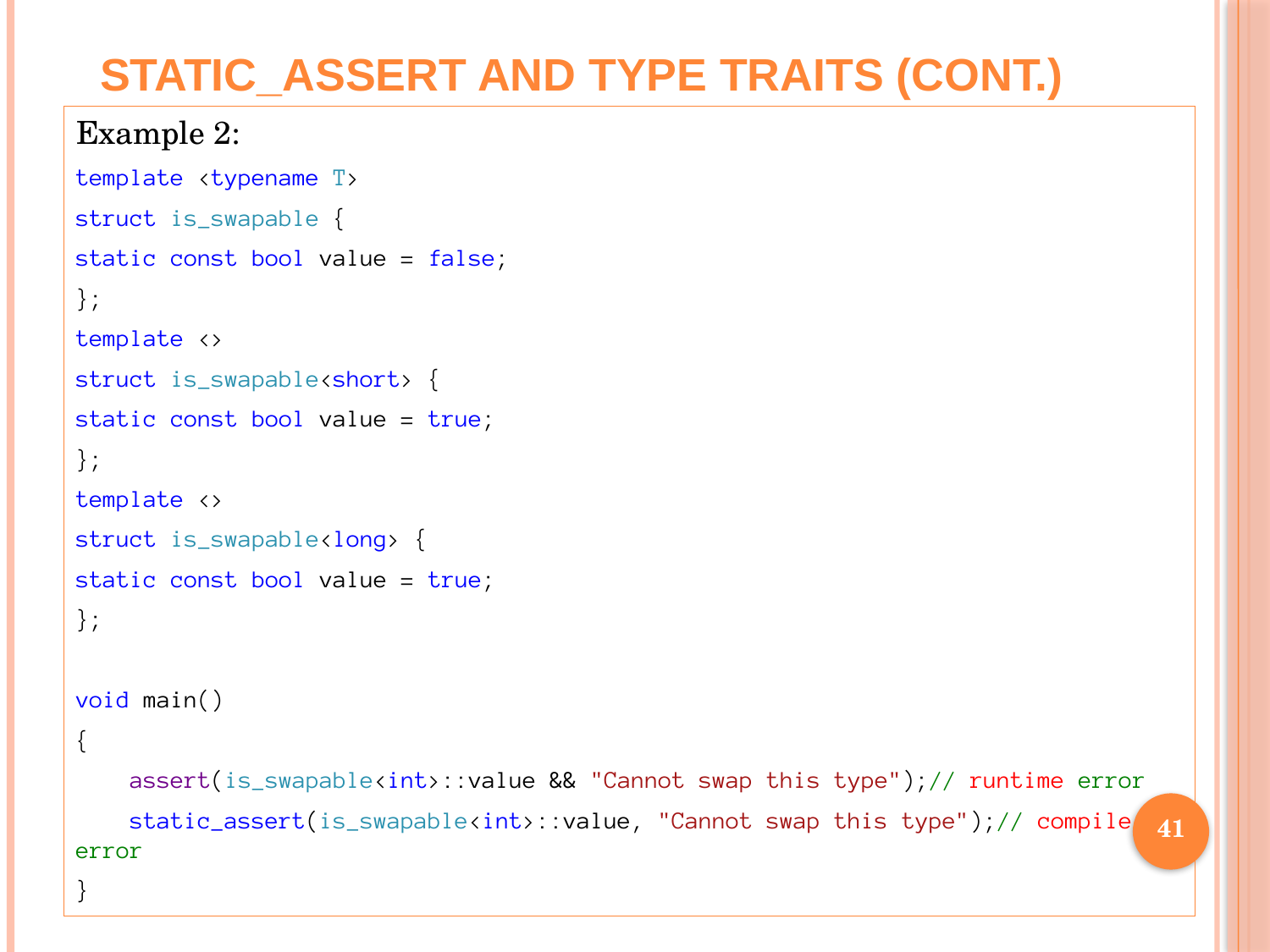

# static_assert and type traits (cont.)
Example 2:
template <typename T>
struct is_swapable {
static const bool value = false;
};
template <>
struct is_swapable<short> {
static const bool value = true;
};
template <>
struct is_swapable<long> {
static const bool value = true;
};

void main()
{
    assert(is_swapable<int>::value && "Cannot swap this type");// runtime error
    static_assert(is_swapable<int>::value, "Cannot swap this type");// compile error
}
41